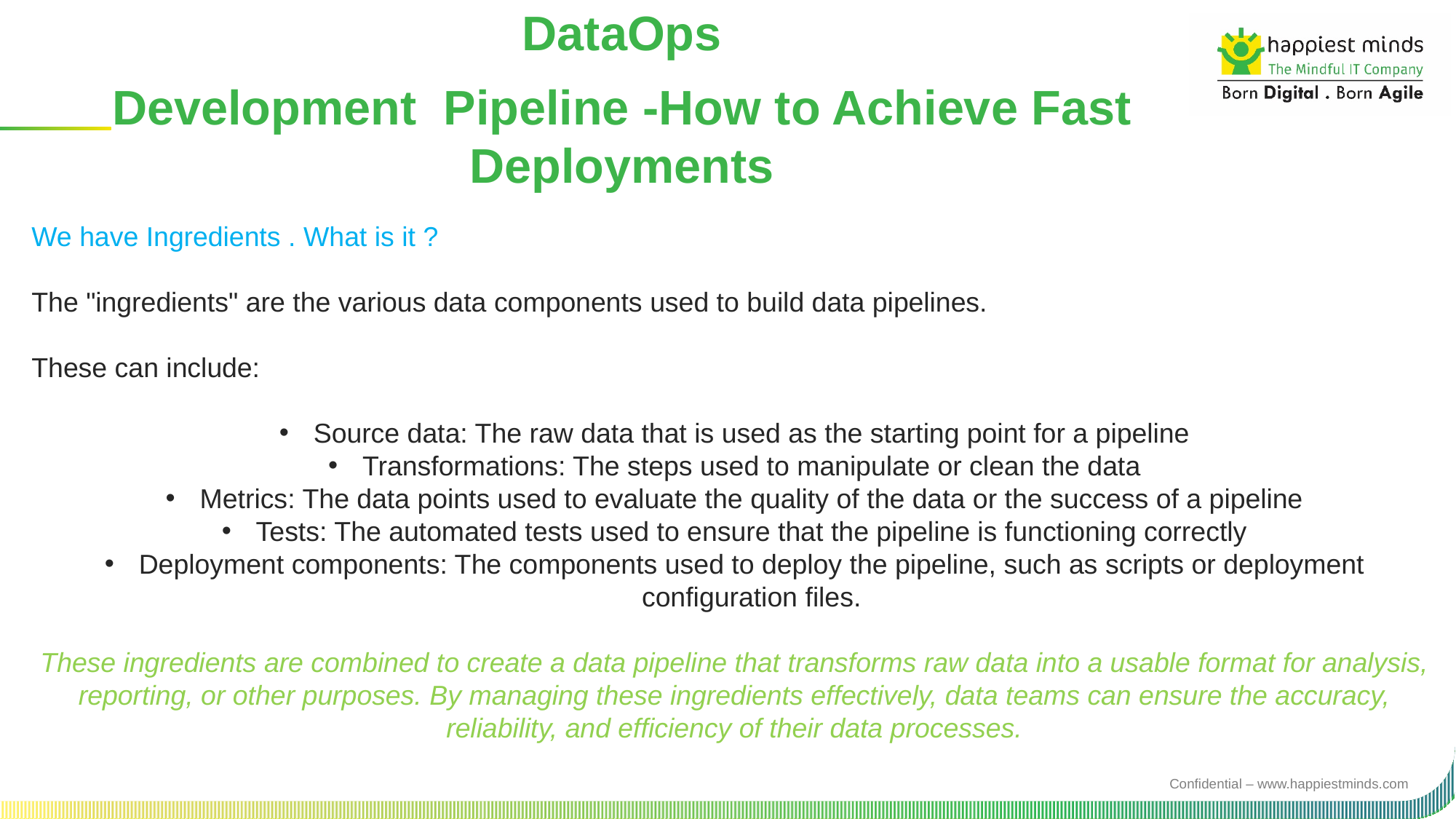

DataOps
Development  Pipeline -How to Achieve Fast Deployments

We have Ingredients . What is it ?

The "ingredients" are the various data components used to build data pipelines.

These can include:

Source data: The raw data that is used as the starting point for a pipeline
Transformations: The steps used to manipulate or clean the data
Metrics: The data points used to evaluate the quality of the data or the success of a pipeline
Tests: The automated tests used to ensure that the pipeline is functioning correctly
Deployment components: The components used to deploy the pipeline, such as scripts or deployment configuration files.

These ingredients are combined to create a data pipeline that transforms raw data into a usable format for analysis, reporting, or other purposes. By managing these ingredients effectively, data teams can ensure the accuracy, reliability, and efficiency of their data processes.